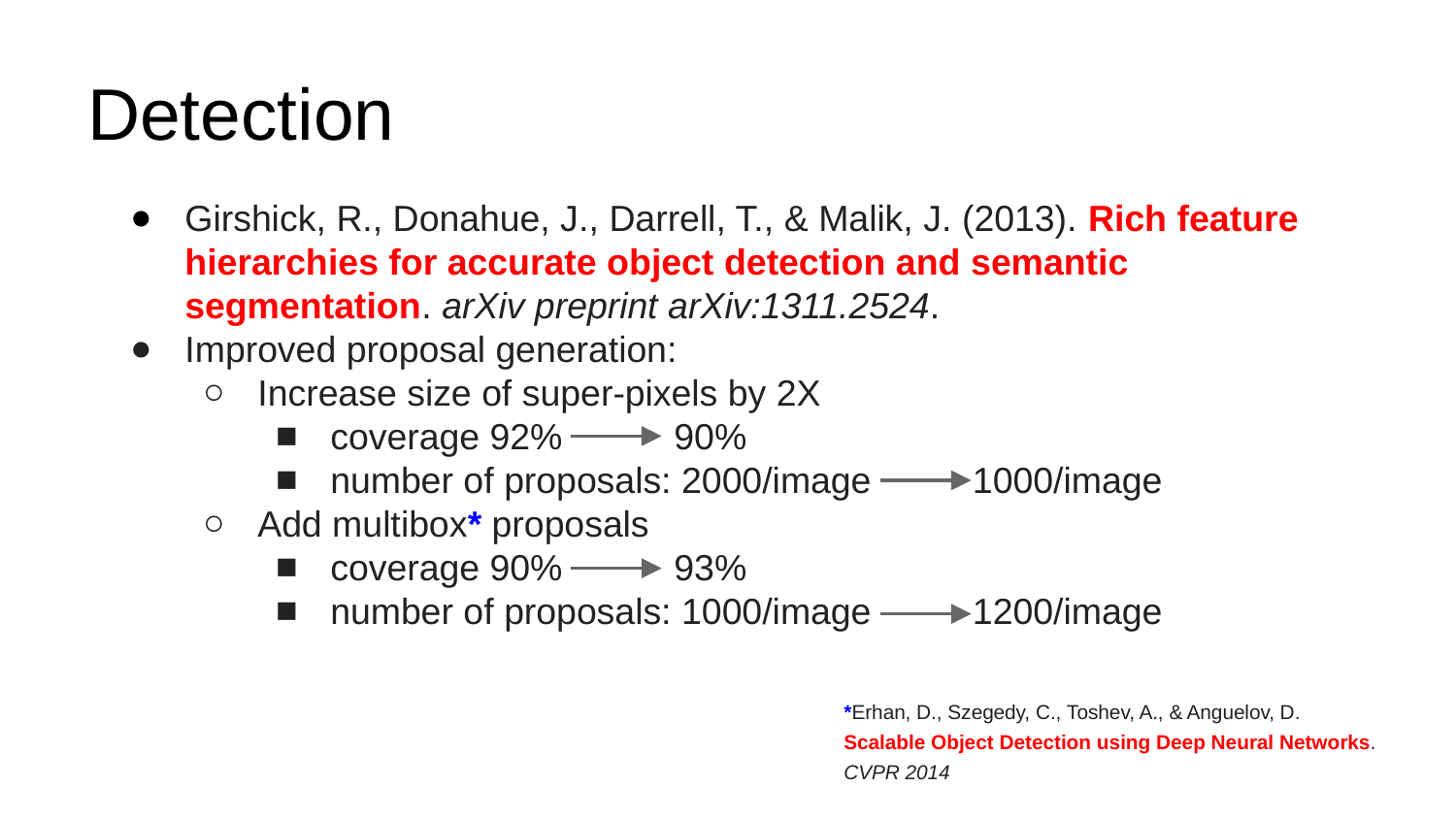

# Detection
Girshick, R., Donahue, J., Darrell, T., & Malik, J. (2013). Rich feature hierarchies for accurate object detection and semantic segmentation. arXiv preprint arXiv:1311.2524.
Improved proposal generation:
Increase size of super-pixels by 2X
coverage 92%           90%
number of proposals: 2000/image          1000/image
Add multibox* proposals
coverage 90%           93%
number of proposals: 1000/image          1200/image

*Erhan, D., Szegedy, C., Toshev, A., & Anguelov, D.
Scalable Object Detection using Deep Neural Networks.
CVPR 2014